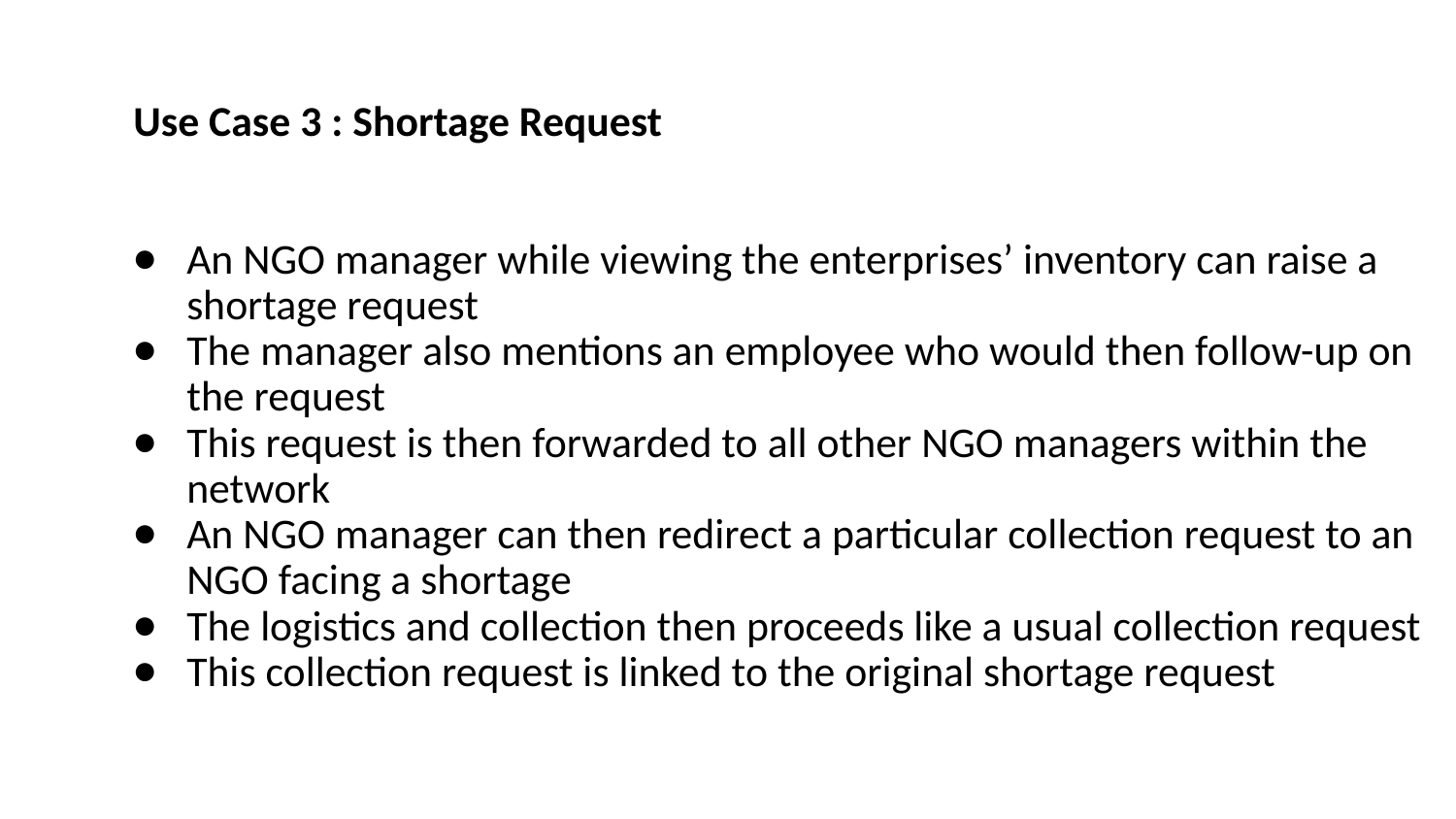

Use Case 3 : Shortage Request

An NGO manager while viewing the enterprises’ inventory can raise a shortage request
The manager also mentions an employee who would then follow-up on the request
This request is then forwarded to all other NGO managers within the network
An NGO manager can then redirect a particular collection request to an NGO facing a shortage
The logistics and collection then proceeds like a usual collection request
This collection request is linked to the original shortage request